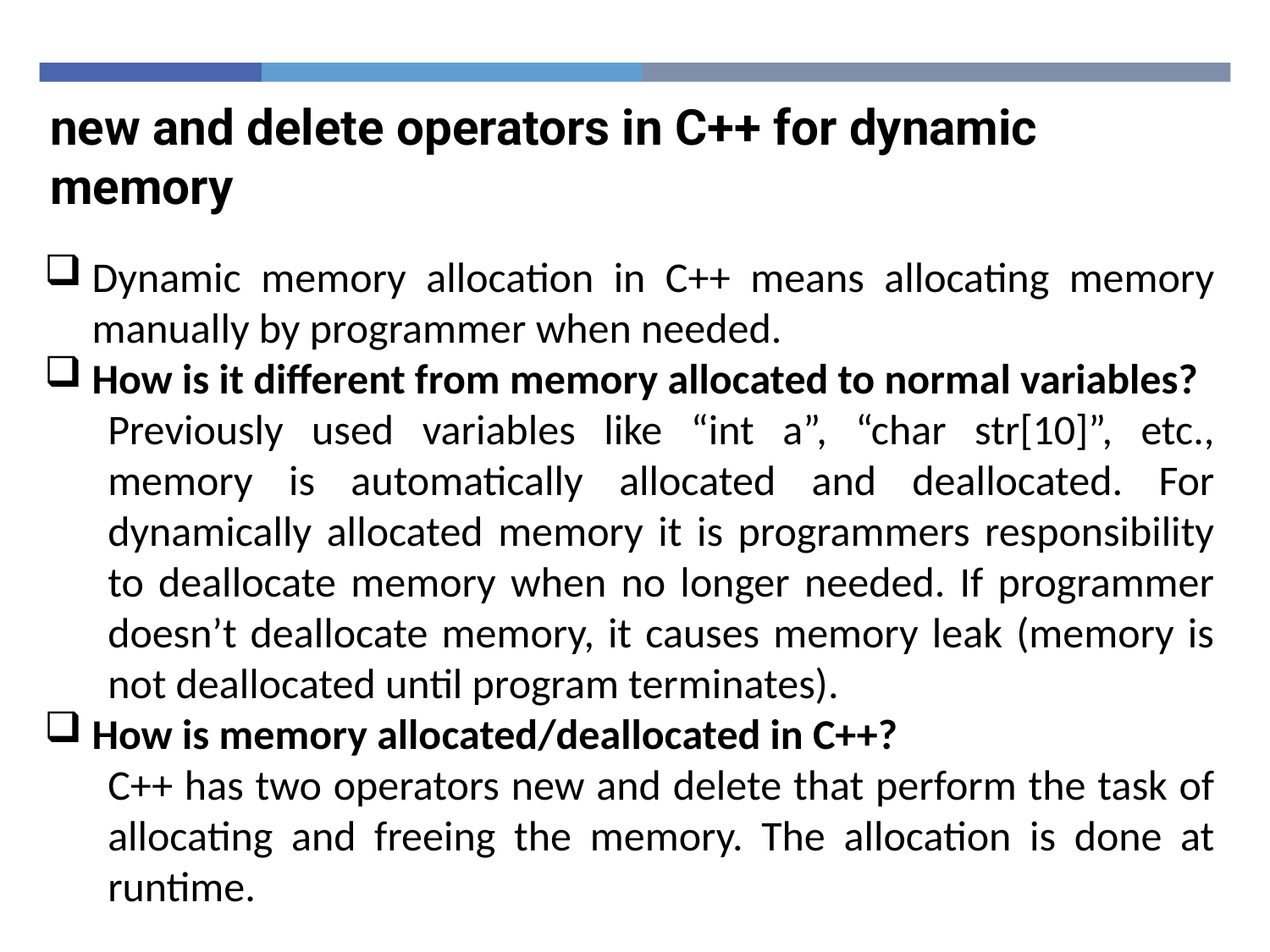

# new and delete operators in C++ for dynamic memory
Dynamic memory allocation in C++ means allocating memory manually by programmer when needed.
How is it different from memory allocated to normal variables?
Previously used variables like “int a”, “char str[10]”, etc., memory is automatically allocated and deallocated. For dynamically allocated memory it is programmers responsibility to deallocate memory when no longer needed. If programmer doesn’t deallocate memory, it causes memory leak (memory is not deallocated until program terminates).
How is memory allocated/deallocated in C++?
C++ has two operators new and delete that perform the task of allocating and freeing the memory. The allocation is done at runtime.